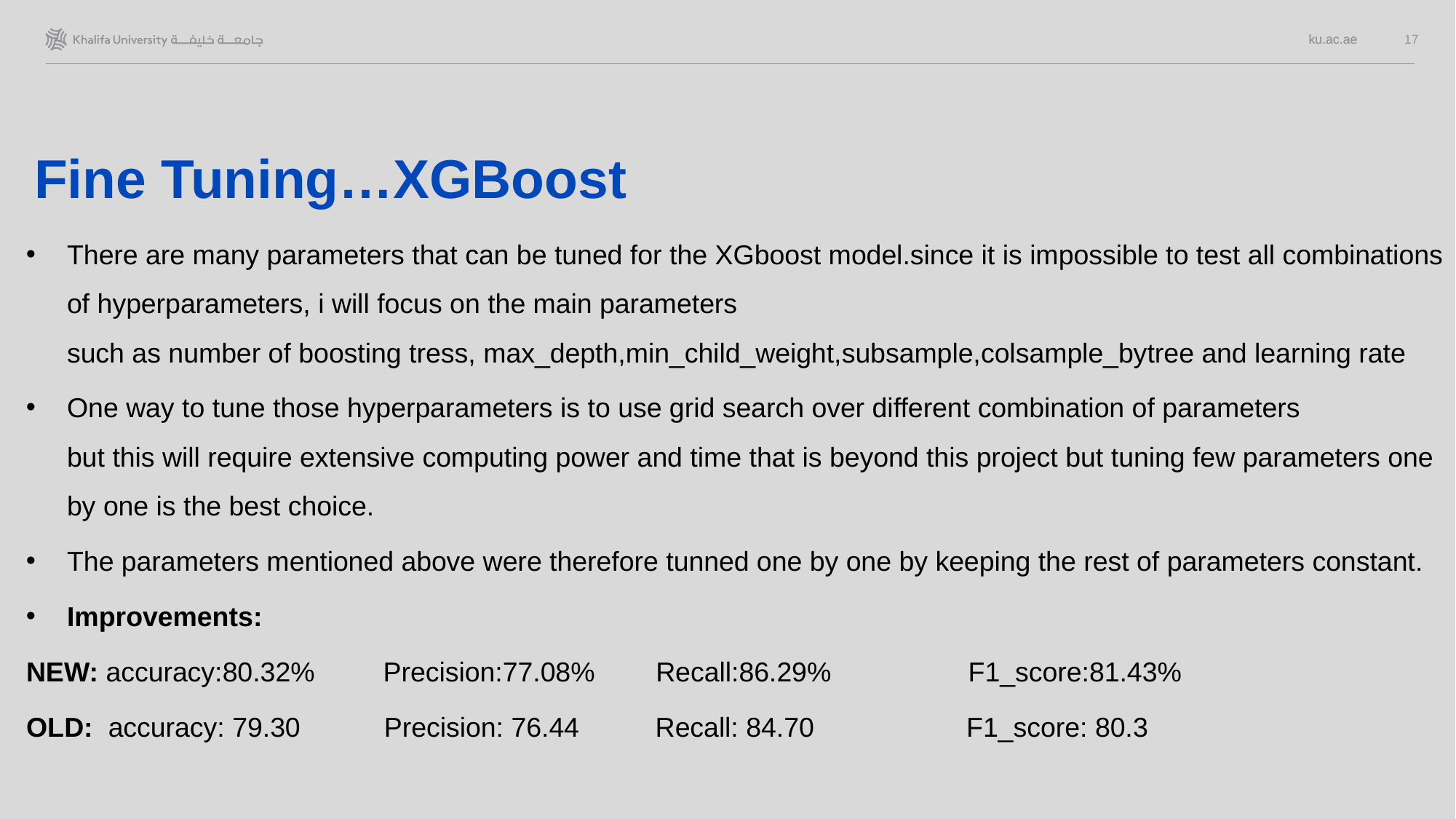

17
# Fine Tuning…XGBoost
There are many parameters that can be tuned for the XGboost model.since it is impossible to test all combinations of hyperparameters, i will focus on the main parameters such as number of boosting tress, max_depth,min_child_weight,subsample,colsample_bytree and learning rate
One way to tune those hyperparameters is to use grid search over different combination of parameters but this will require extensive computing power and time that is beyond this project but tuning few parameters one by one is the best choice.
The parameters mentioned above were therefore tunned one by one by keeping the rest of parameters constant.
Improvements:
NEW: accuracy:80.32%         Precision:77.08%        Recall:86.29%                  F1_score:81.43%
OLD:  accuracy: 79.30           Precision: 76.44          Recall: 84.70                    F1_score: 80.3